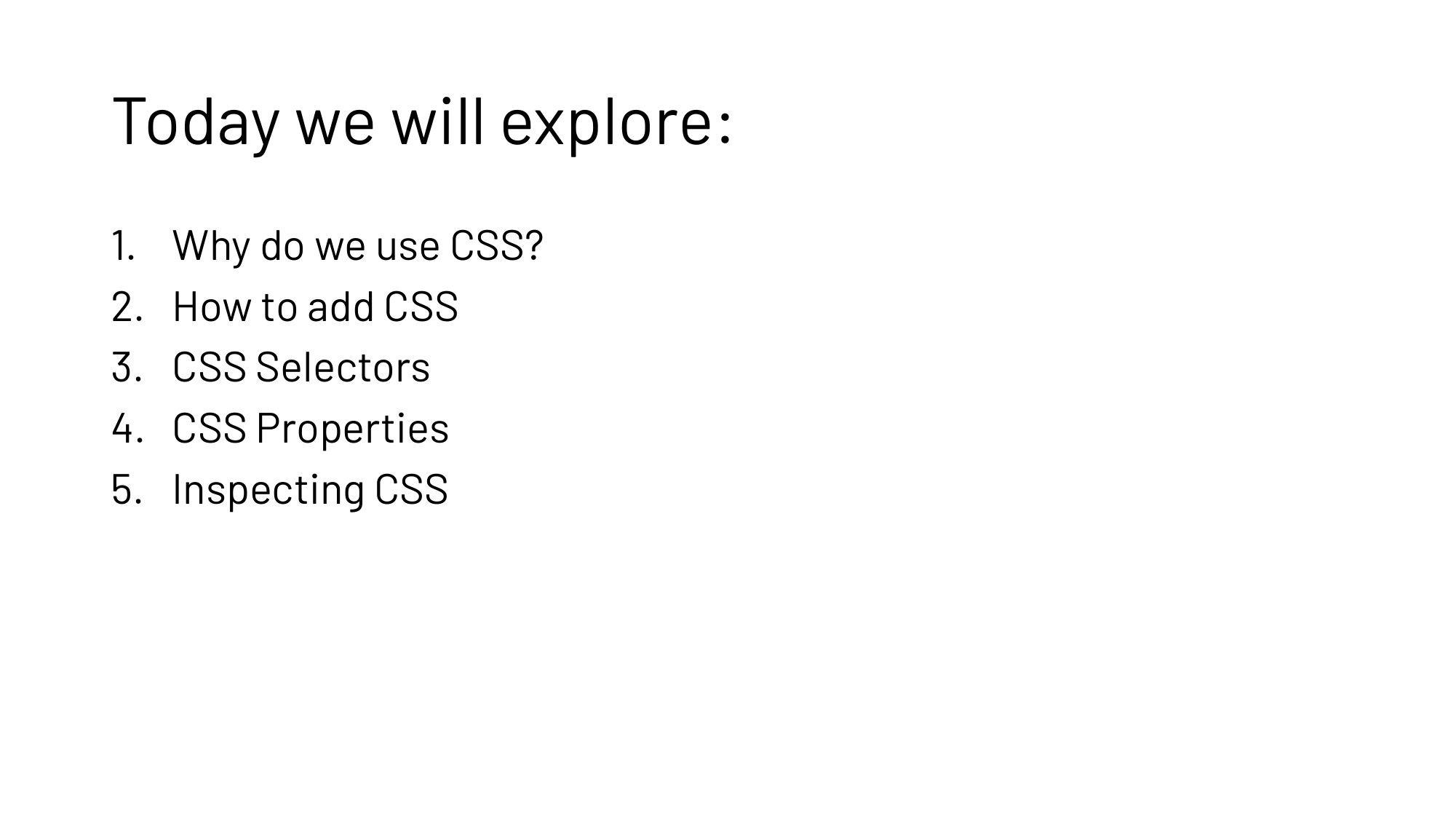

# Today we will explore:
Why do we use CSS?
How to add CSS
CSS Selectors
CSS Properties
Inspecting CSS